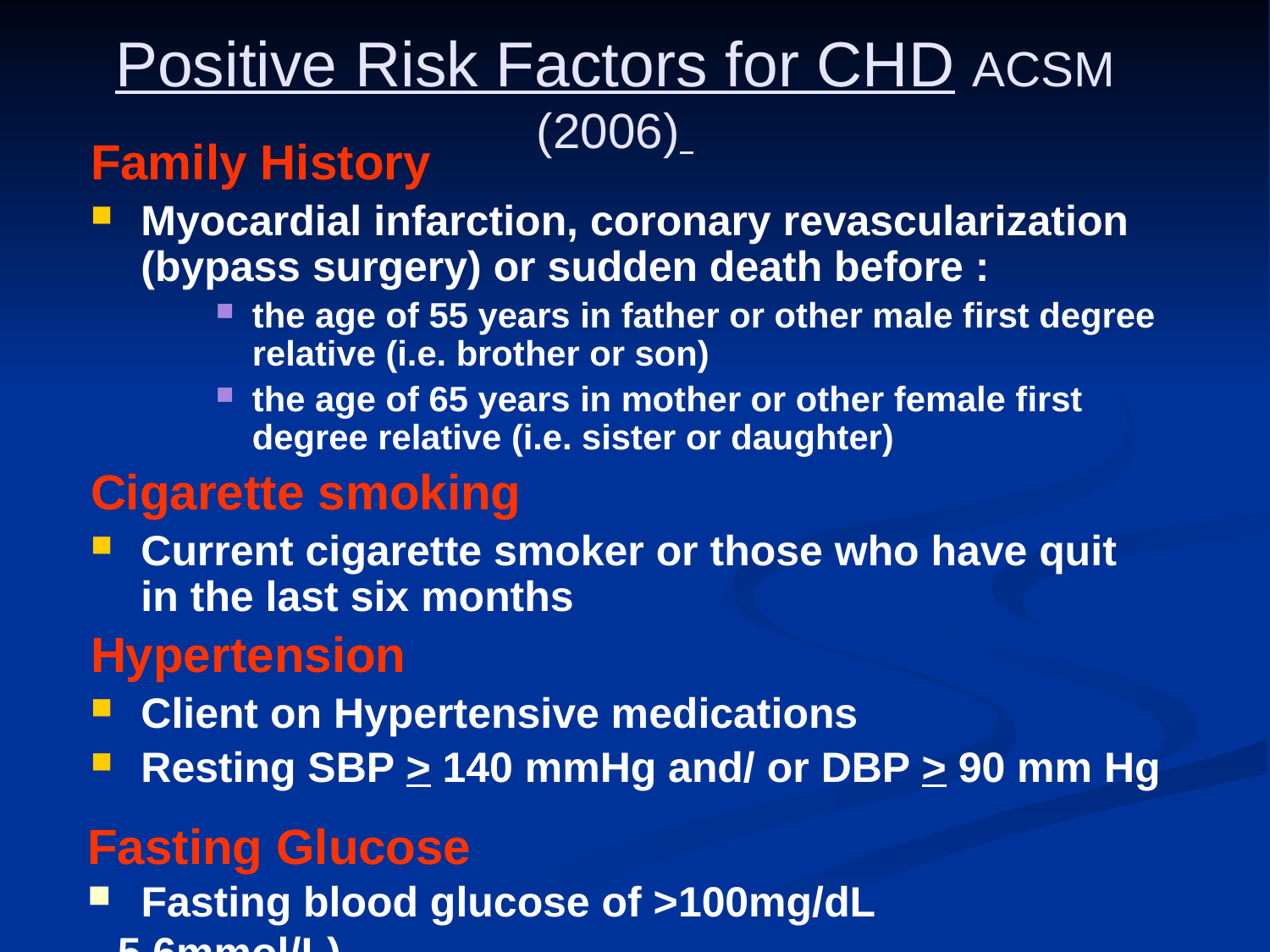

# Positive Risk Factors for CHD ACSM (2006)
Family History
Myocardial infarction, coronary revascularization (bypass surgery) or sudden death before :
the age of 55 years in father or other male first degree relative (i.e. brother or son)
the age of 65 years in mother or other female first degree relative (i.e. sister or daughter)
Cigarette smoking
Current cigarette smoker or those who have quit in the last six months
Hypertension
Client on Hypertensive medications
Resting SBP > 140 mmHg and/ or DBP > 90 mm Hg
Fasting Glucose
  Fasting blood glucose of >100mg/dL  5.6mmol/L)